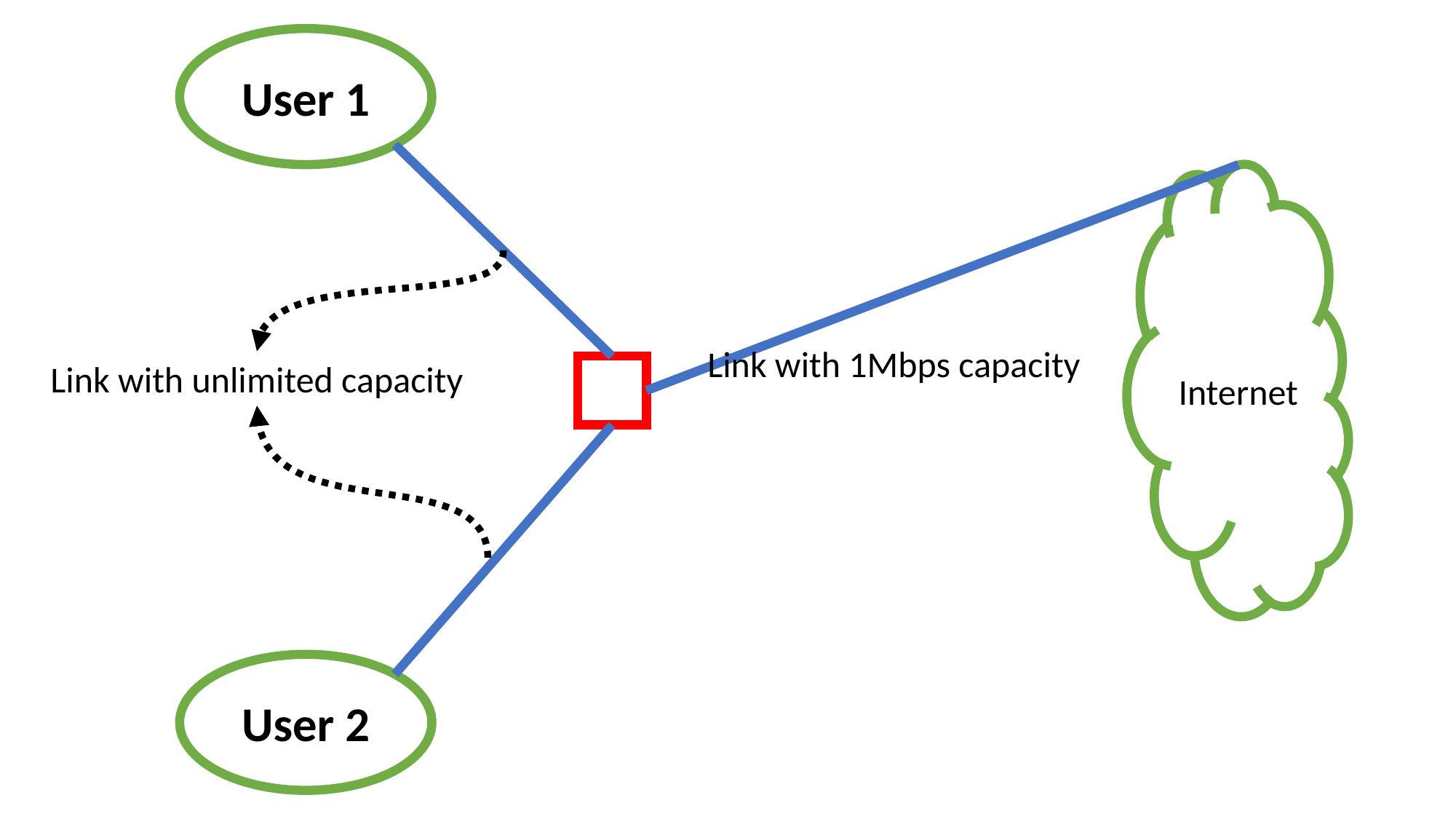

User 1

Link with 1Mbps capacity
Link with unlimited capacity

Internet
User 2